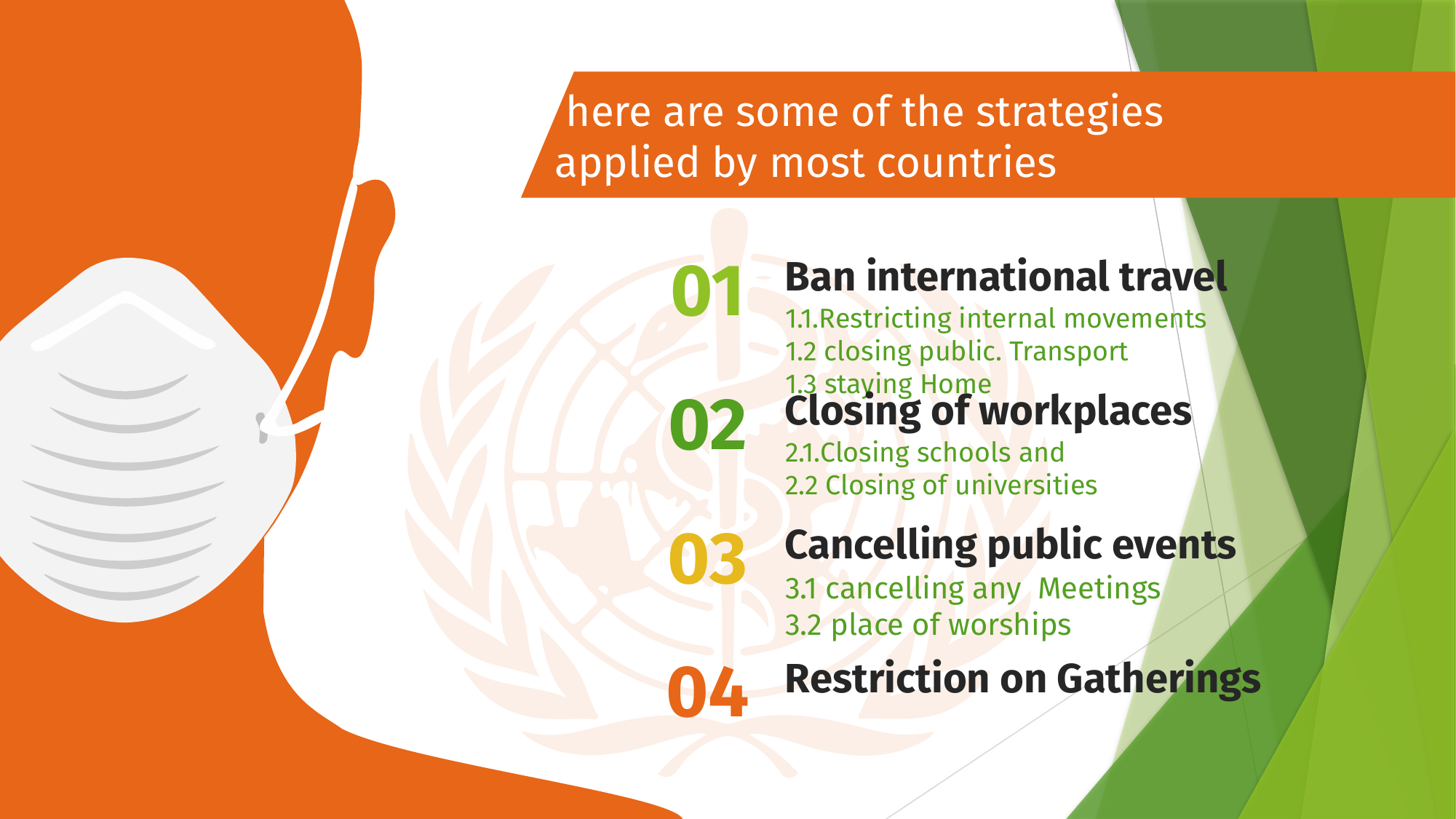

here are some of the strategies applied by most countries
01
Ban international travel
1.1.Restricting internal movements
1.2 closing public. Transport
1.3 staying Home
02
Closing of workplaces
2.1.Closing schools and
2.2 Closing of universities
03
Cancelling public events
3.1 cancelling any  Meetings
3.2 place of worships
04
Restriction on Gatherings